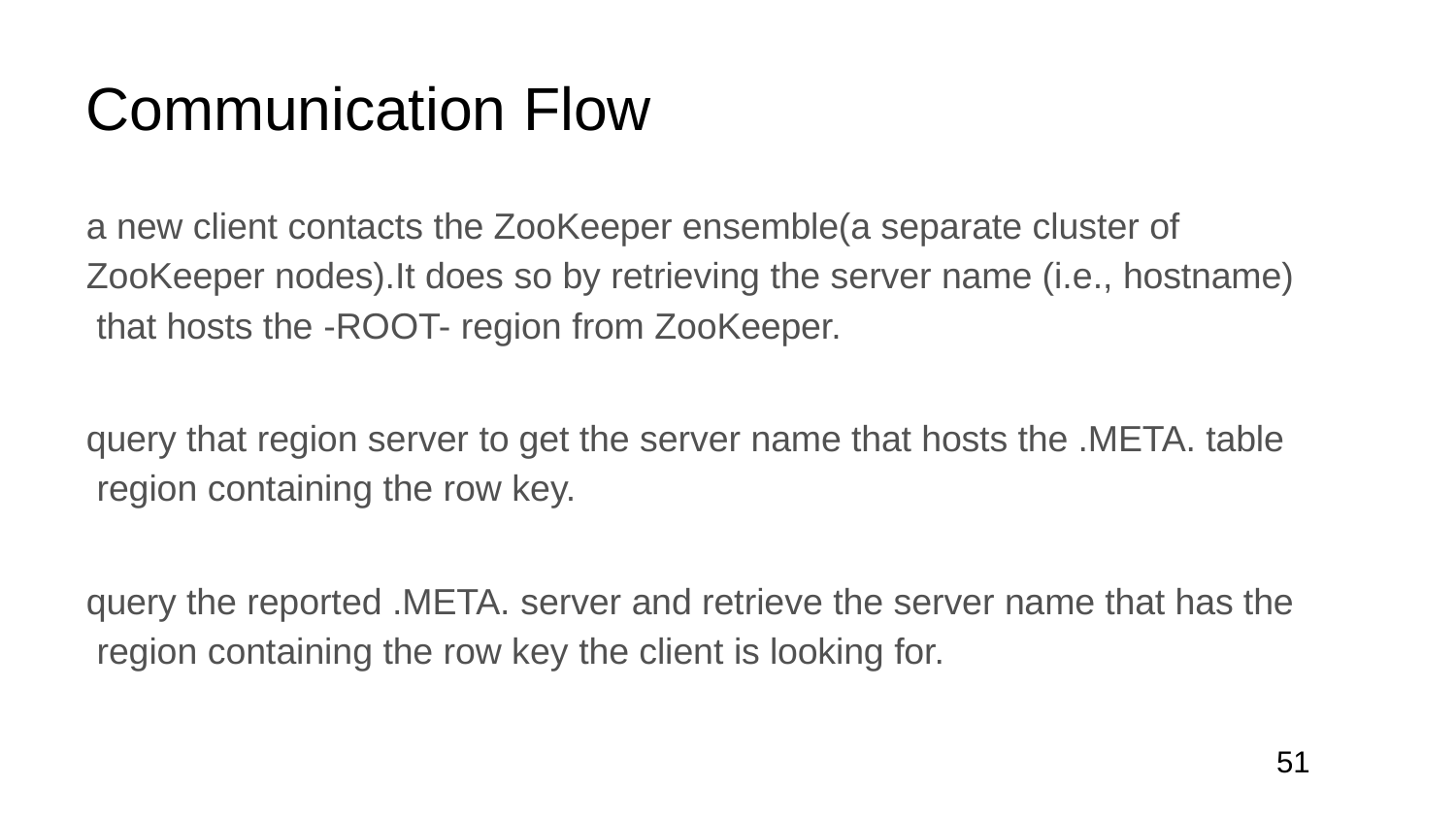

# Communication Flow
a new client contacts the ZooKeeper ensemble(a separate cluster of  ZooKeeper nodes).It does so by retrieving the server name (i.e., hostname)  that hosts the -ROOT- region from ZooKeeper.

query that region server to get the server name that hosts the .META. table  region containing the row key.

query the reported .META. server and retrieve the server name that has the  region containing the row key the client is looking for.
51